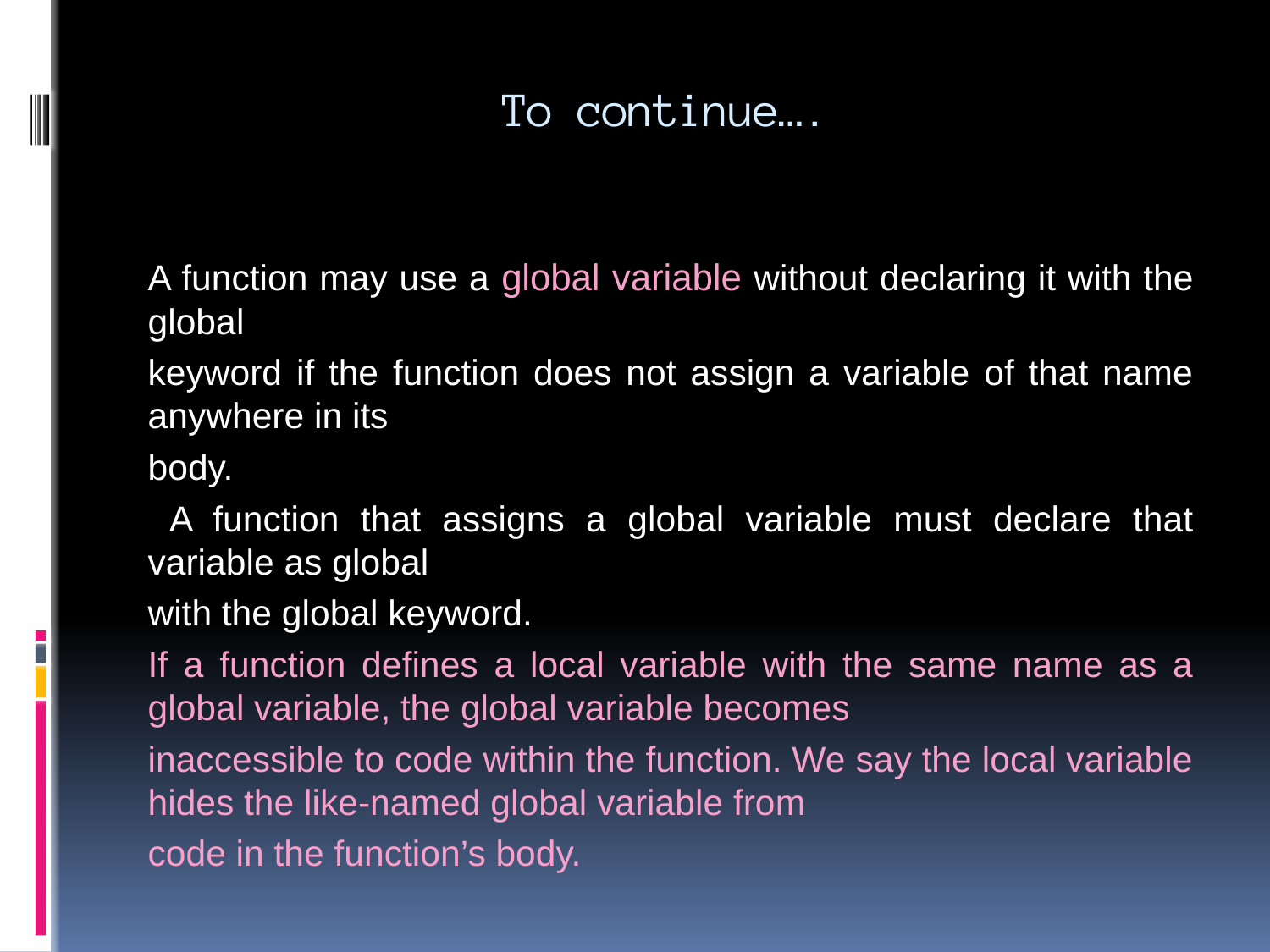

# To continue….
A function may use a global variable without declaring it with the global
keyword if the function does not assign a variable of that name anywhere in its
body.
 A function that assigns a global variable must declare that variable as global
with the global keyword.
If a function defines a local variable with the same name as a global variable, the global variable becomes
inaccessible to code within the function. We say the local variable hides the like-named global variable from
code in the function’s body.